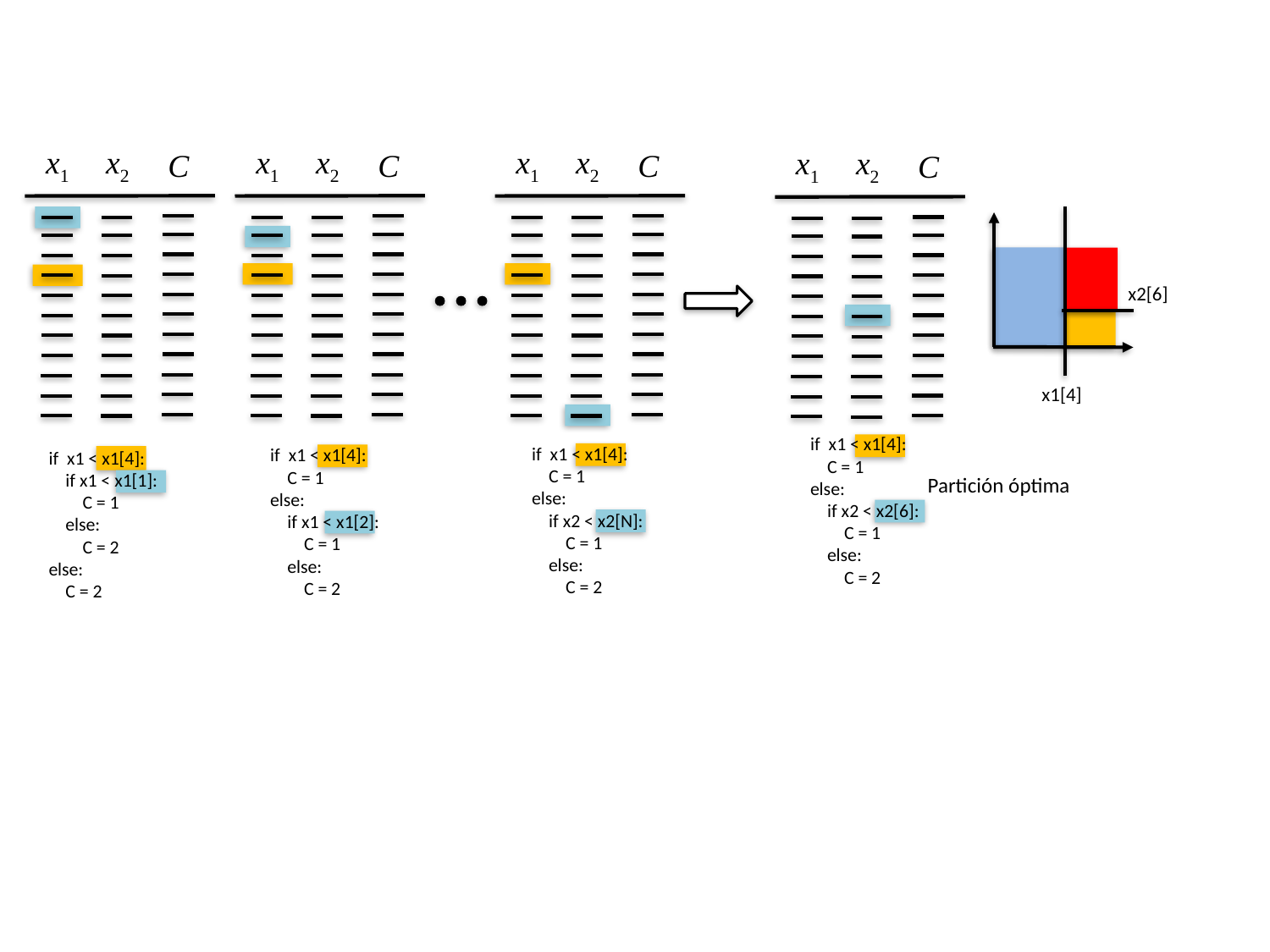

x1
x2
C
x1
x2
C
x1
x2
C
x1
x2
C

x2[6]

x1[4]

if  x1 < x1[4]:
    C = 1
else:
    if x2 < x2[6]:
        C = 1
    else:
        C = 2

if  x1 < x1[4]:
    C = 1
else:
    if x2 < x2[N]:
        C = 1
    else:
        C = 2

if  x1 < x1[4]:
    C = 1
else:
    if x1 < x1[2]:
        C = 1
    else:
        C = 2

if  x1 < x1[4]:
    if x1 < x1[1]:
        C = 1
    else:
        C = 2
else:
    C = 2

Partición óptima